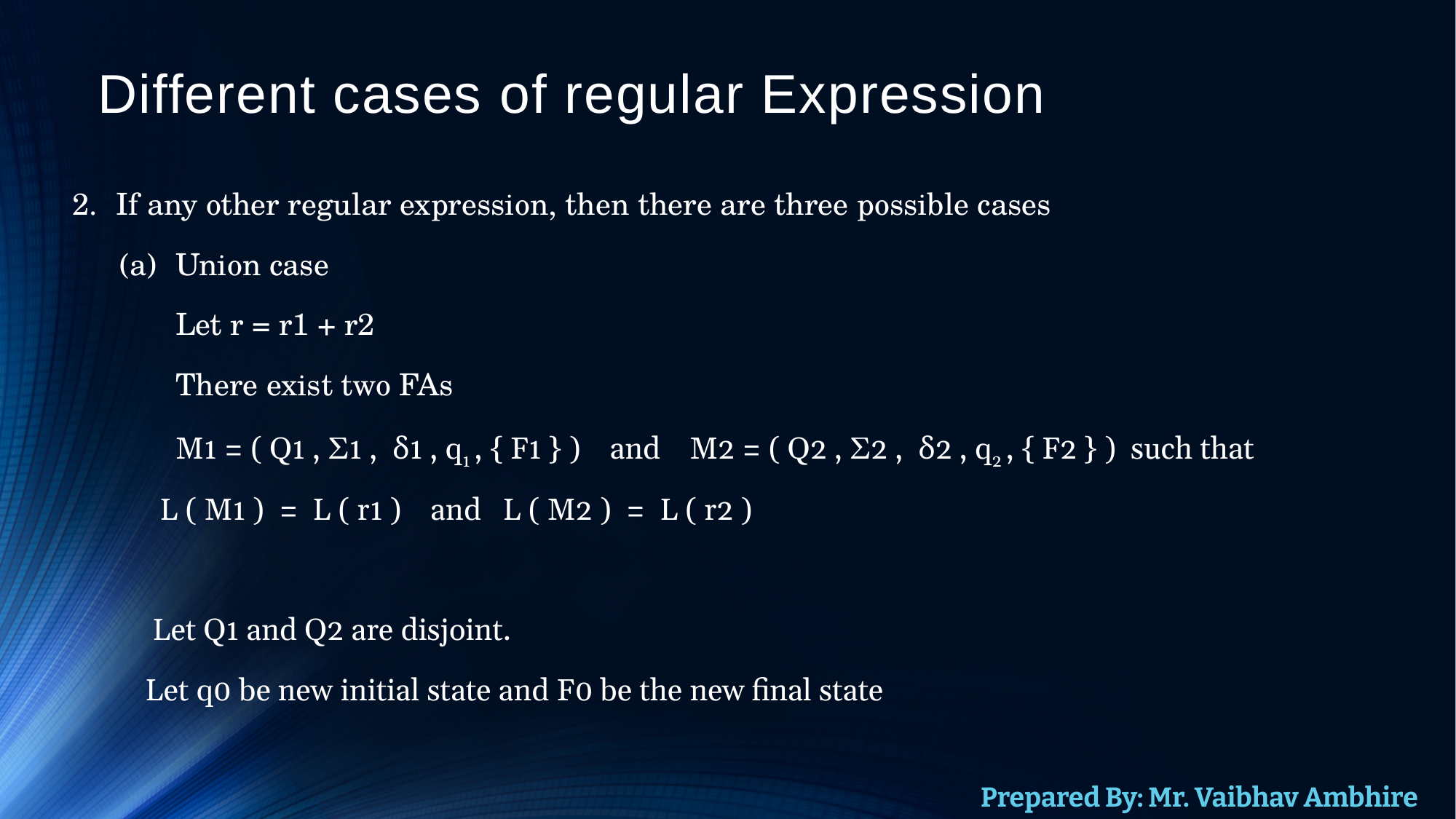

# Different cases of regular Expression
2.  If any other regular expression, then there are three possible cases
     (a)  Union case
           Let r = r1 + r2
           There exist two FAs
           M1 = ( Q1 , Σ1 ,  δ1 , q1 , { F1 } )    and    M2 = ( Q2 , Σ2 ,  δ2 , q2 , { F2 } )  such that
            L ( M1 )  =  L ( r1 )    and   L ( M2 )  =  L ( r2 )

           Let Q1 and Q2 are disjoint.
          Let q0 be new initial state and F0 be the new final state